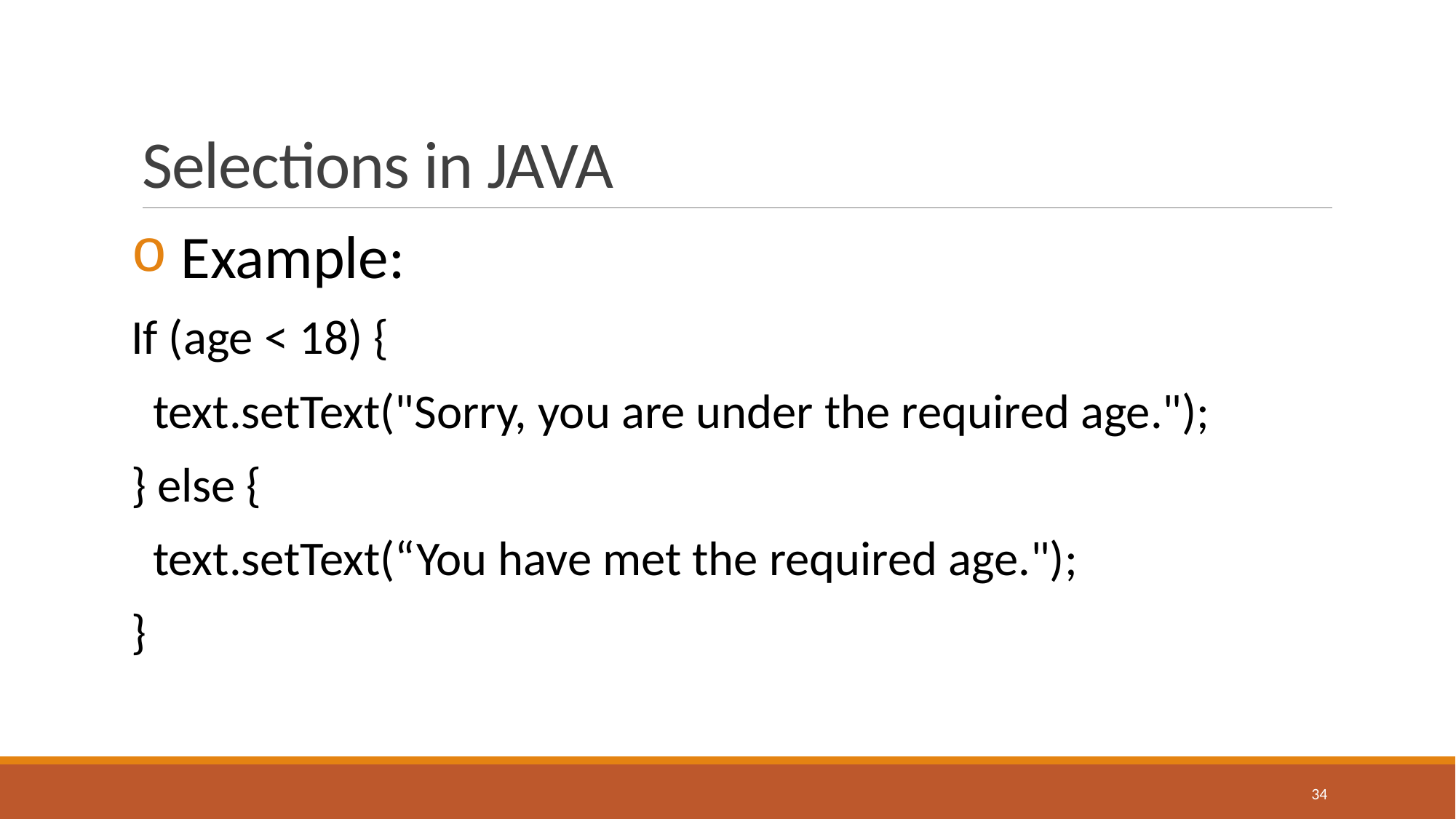

# Selections in JAVA
 Example:
If (age < 18) {
  text.setText("Sorry, you are under the required age.");
} else {
  text.setText(“You have met the required age.");
}
34